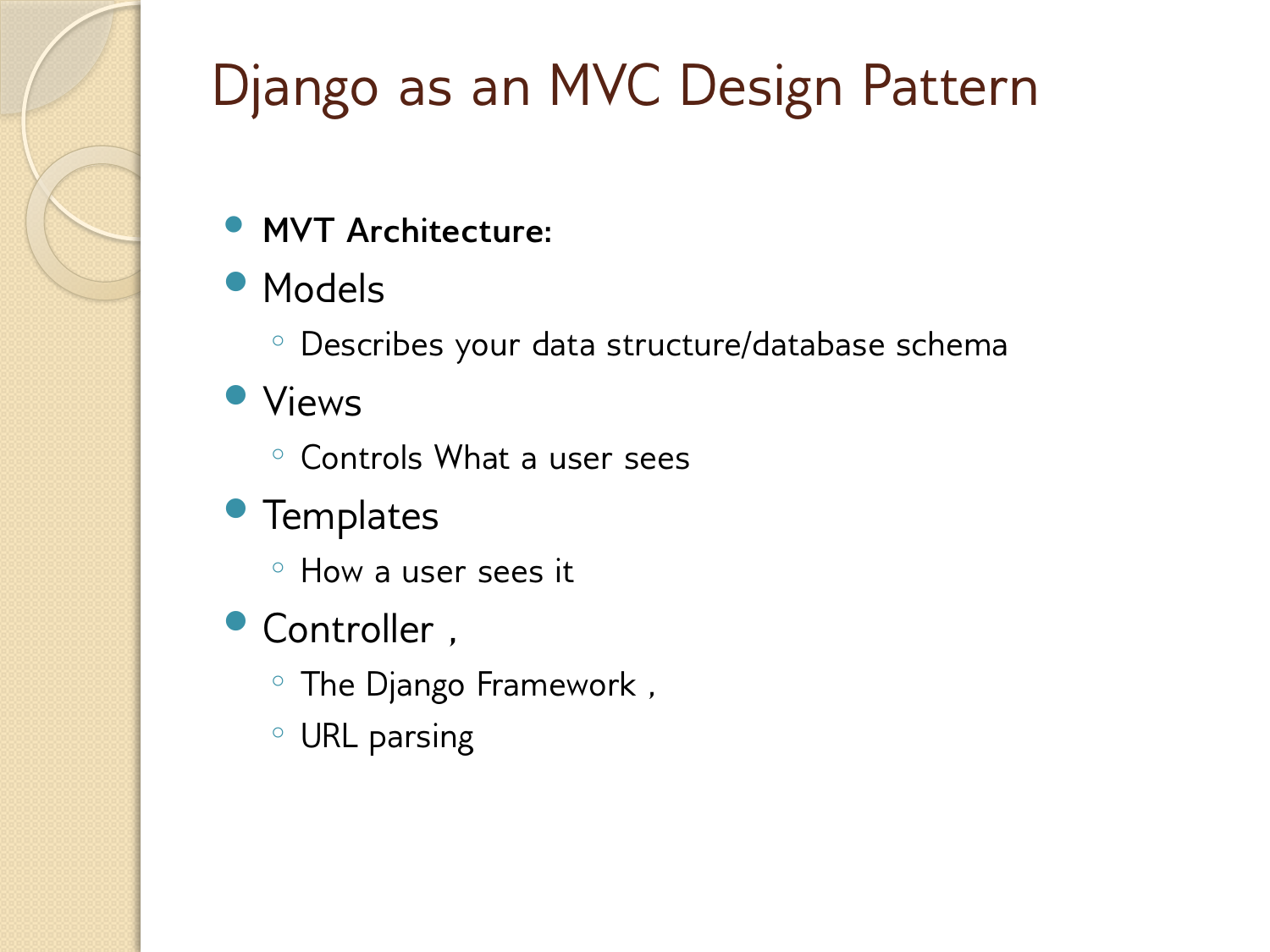

# Django as an MVC Design Pattern
MVT Architecture:
Models
Describes your data structure/database schema
Views
Controls What a user sees
Templates
How a user sees it
Controller ,
The Django Framework ,
URL parsing